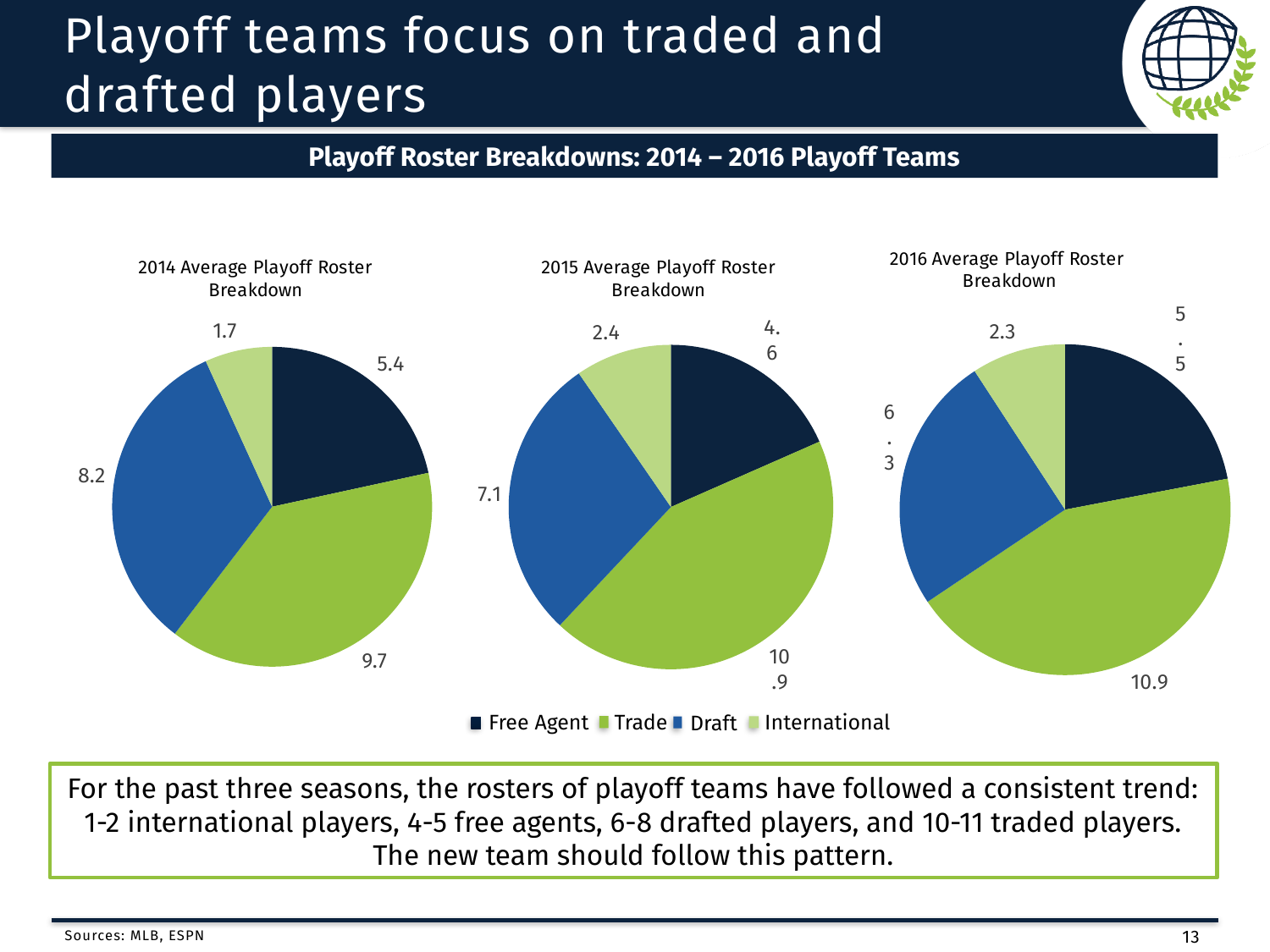

# Playoff teams focus on traded and drafted players
Playoff Roster Breakdowns: 2014 – 2016 Playoff Teams

### Chart: 2016 Average Playoff Roster
Breakdown

| Category | 2016 Average Playoff Roster Breakdown |
|---|---|
| Free Agent | 5.5 |
| Trade | 10.9 |
| Draft | 6.3 |
| International | 2.3 |

### Chart: 2014 Average Playoff Roster Breakdown

| Category | 2014 Average Playoff Roster Breakdown |
|---|---|
| Free Agent | 5.4 |
| Trade | 9.700000000000001 |
| Draft | 8.200000000000001 |
| International | 1.7 |

### Chart: 2015 Average Playoff Roster Breakdown

| Category | 2015 Average Playoff Roster Breakdown |
|---|---|
| Free Agent | 4.6 |
| Trade | 10.9 |
| Draft | 7.1 |
| International | 2.4 |
Free Agent
Trade
International
Draft

For the past three seasons, the rosters of playoff teams have followed a consistent trend: 1-2 international players, 4-5 free agents, 6-8 drafted players, and 10-11 traded players. The new team should follow this pattern.
Sources: MLB, ESPN
13